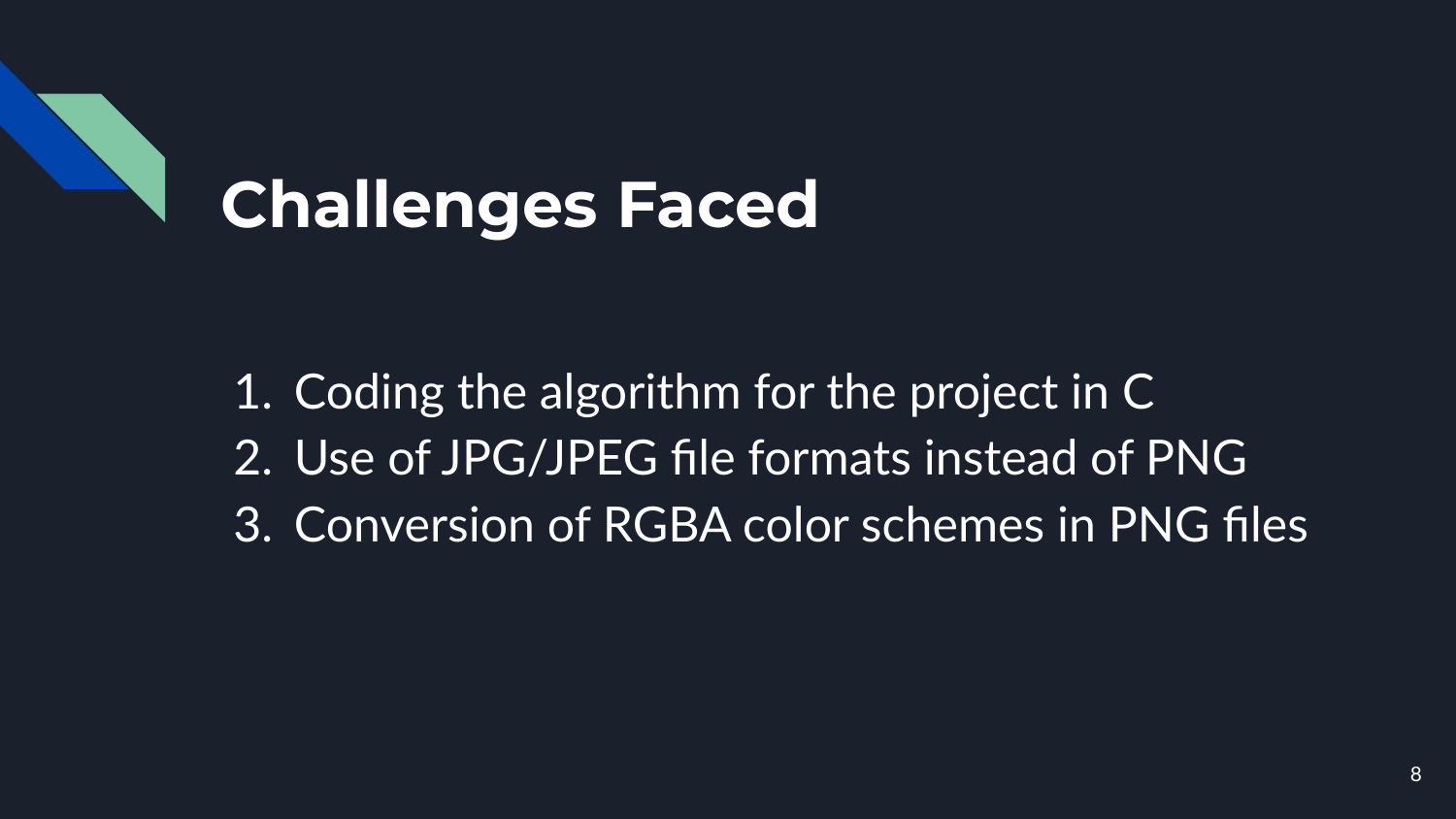

# Challenges Faced
Coding the algorithm for the project in C
Use of JPG/JPEG file formats instead of PNG
Conversion of RGBA color schemes in PNG files

8